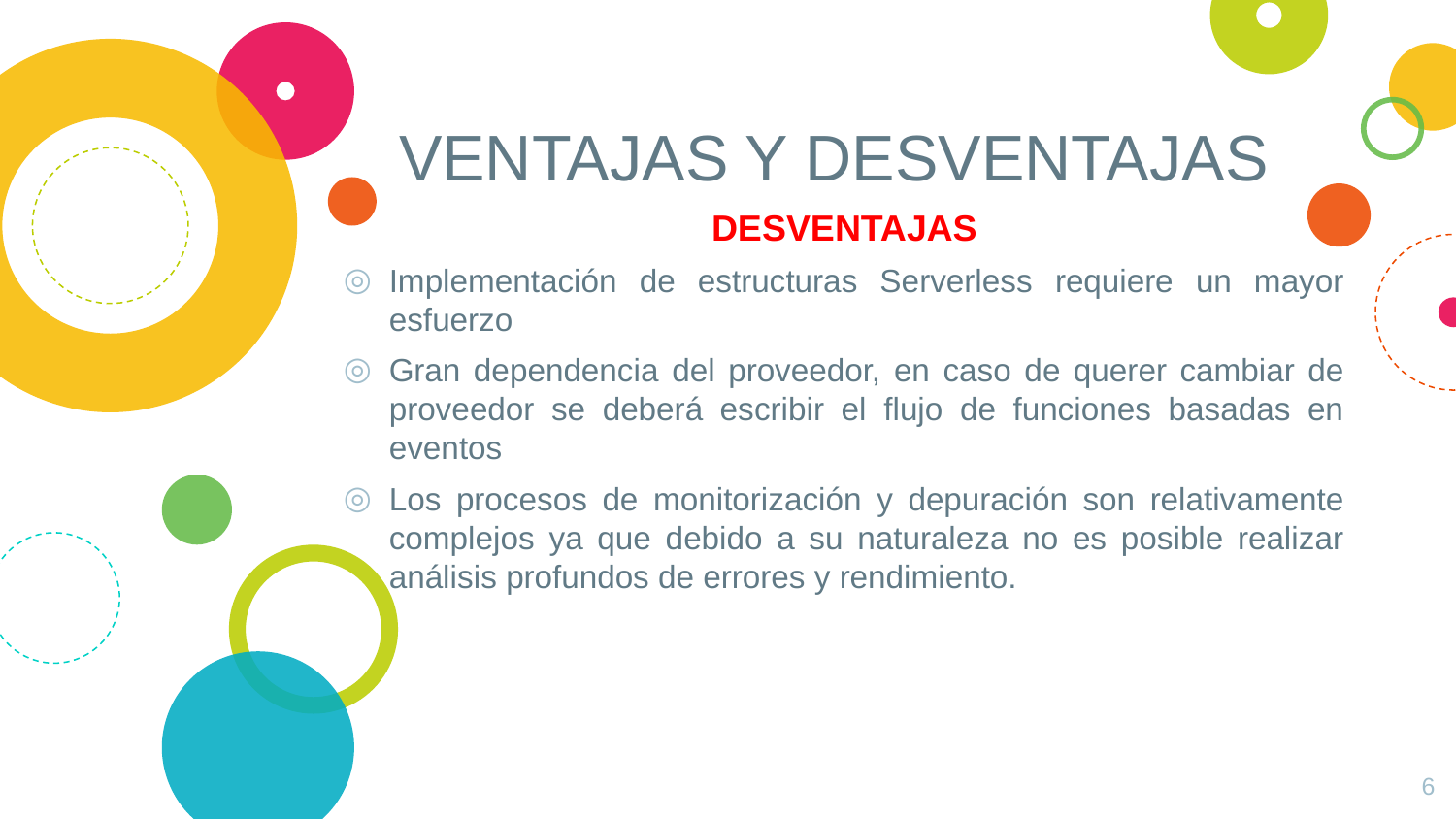

# VENTAJAS Y DESVENTAJAS
DESVENTAJAS
Implementación de estructuras Serverless requiere un mayor esfuerzo
Gran dependencia del proveedor, en caso de querer cambiar de proveedor se deberá escribir el flujo de funciones basadas en eventos
Los procesos de monitorización y depuración son relativamente complejos ya que debido a su naturaleza no es posible realizar análisis profundos de errores y rendimiento.
6